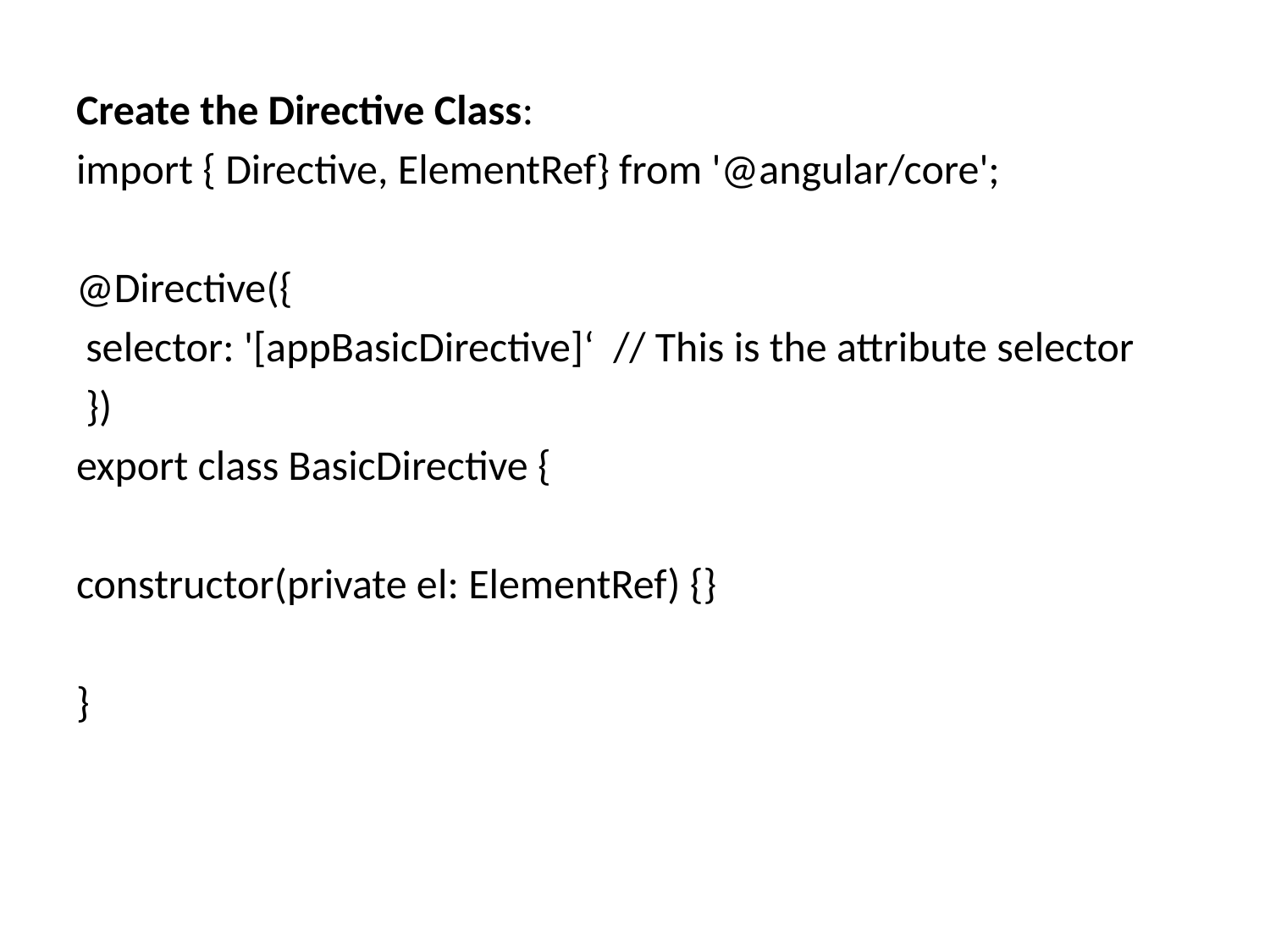

Create the Directive Class:
import { Directive, ElementRef} from '@angular/core';

@Directive({
 selector: '[appBasicDirective]‘  // This is the attribute selector
 })
export class BasicDirective {

constructor(private el: ElementRef) {}

}